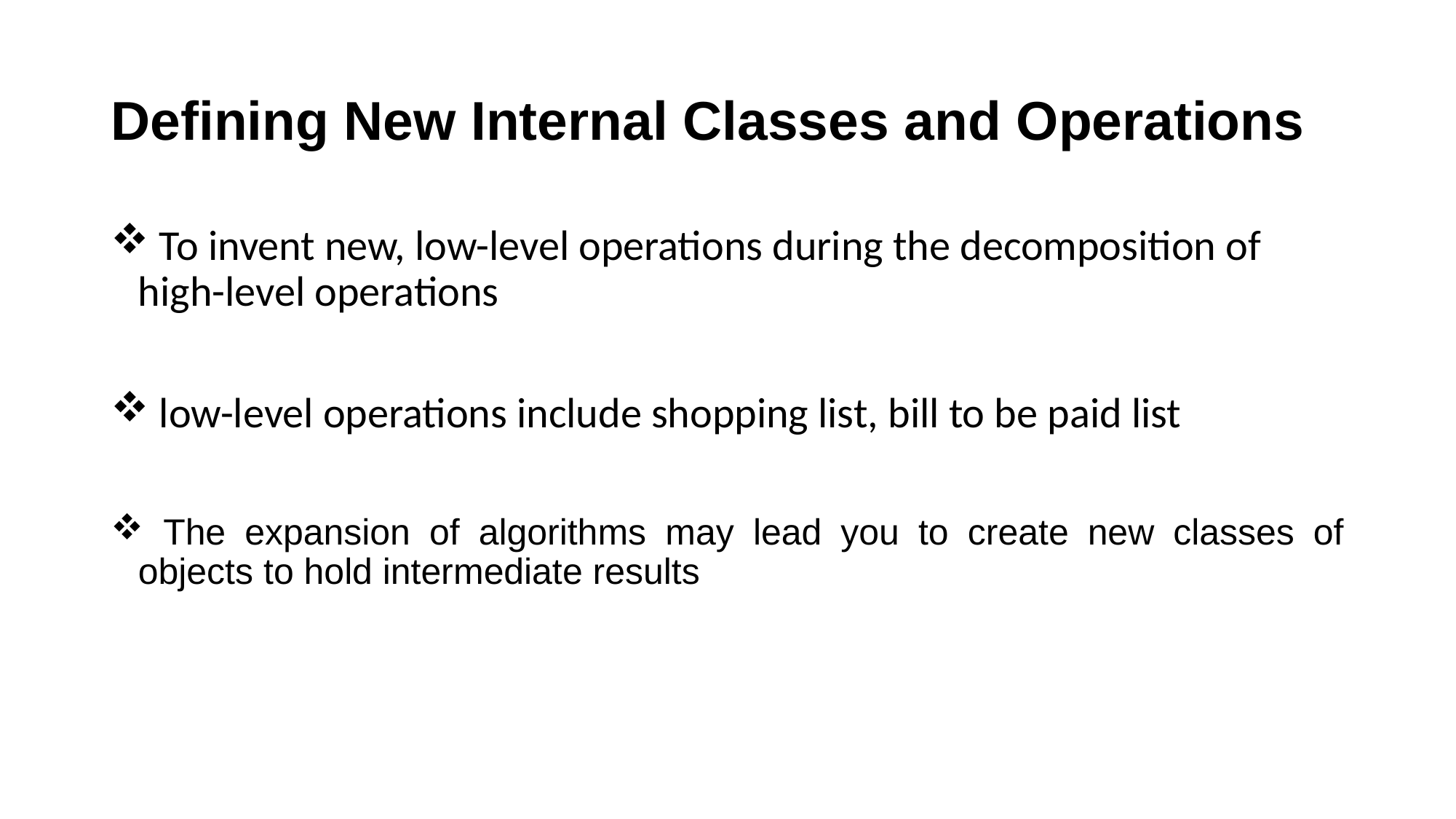

# Defining New Internal Classes and Operations
 To invent new, low-level operations during the decomposition of high-level operations

 low-level operations include shopping list, bill to be paid list

 The expansion of algorithms may lead you to create new classes of objects to hold intermediate results